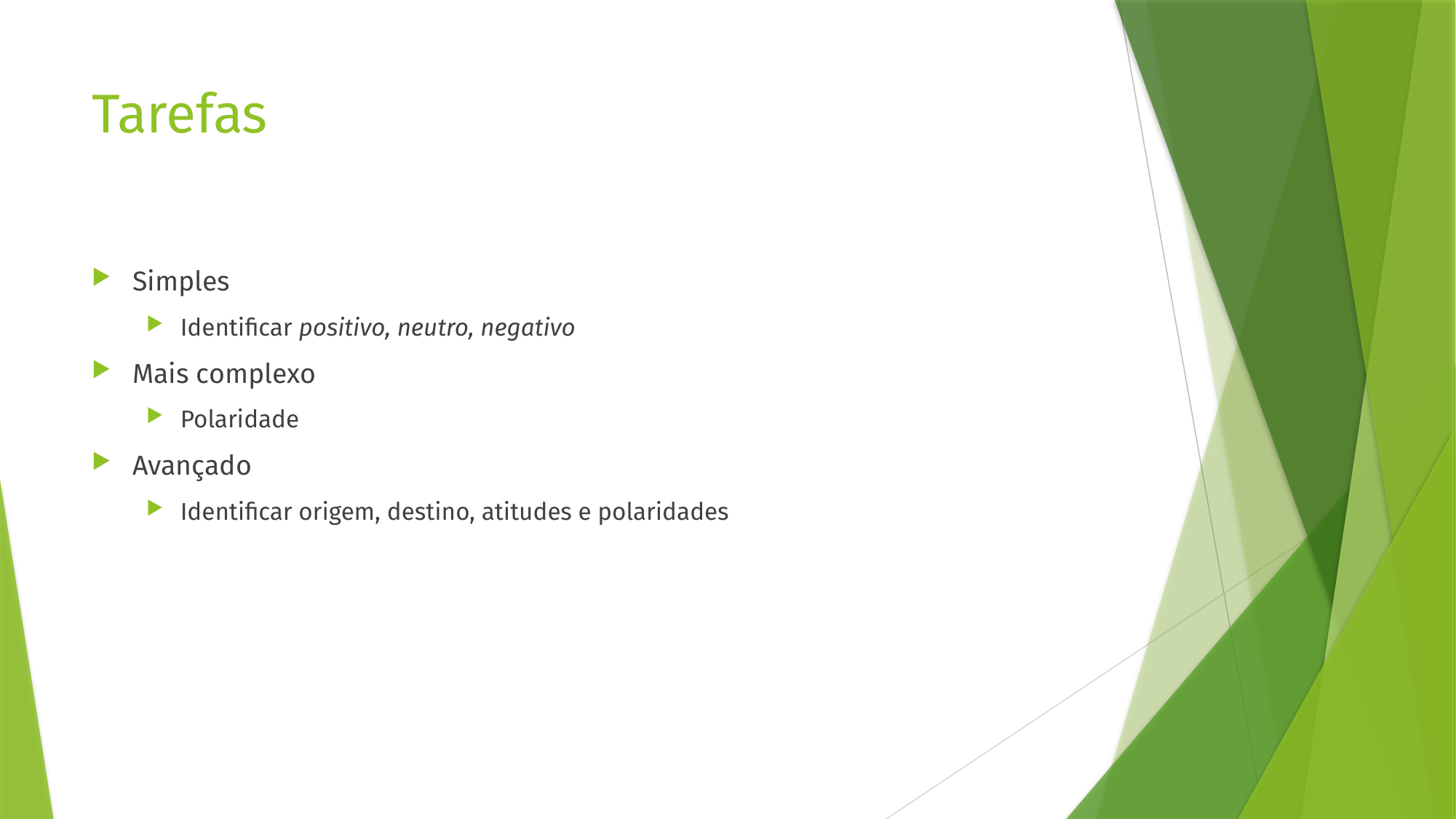

# Tarefas
Simples
Identificar positivo, neutro, negativo
Mais complexo
Polaridade
Avançado
Identificar origem, destino, atitudes e polaridades